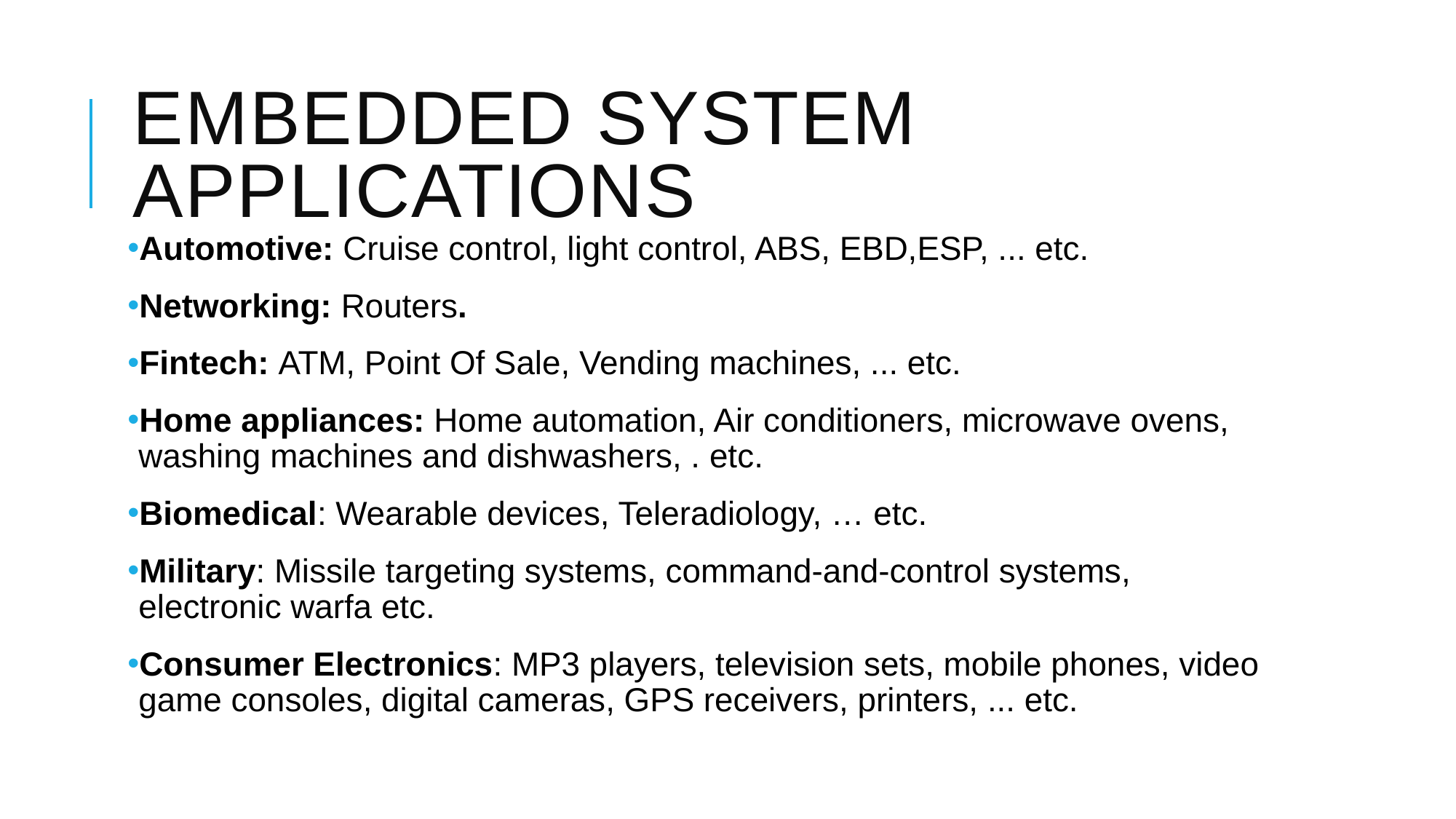

# Embedded System Applications
Automotive: Cruise control, light control, ABS, EBD,ESP, ... etc.
Networking: Routers.
Fintech: ATM, Point Of Sale, Vending machines, ... etc.
Home appliances: Home automation, Air conditioners, microwave ovens, washing machines and dishwashers, . etc.
Biomedical: Wearable devices, Teleradiology, … etc.
Military: Missile targeting systems, command-and-control systems, electronic warfa etc.
Consumer Electronics: MP3 players, television sets, mobile phones, video game consoles, digital cameras, GPS receivers, printers, ... etc.